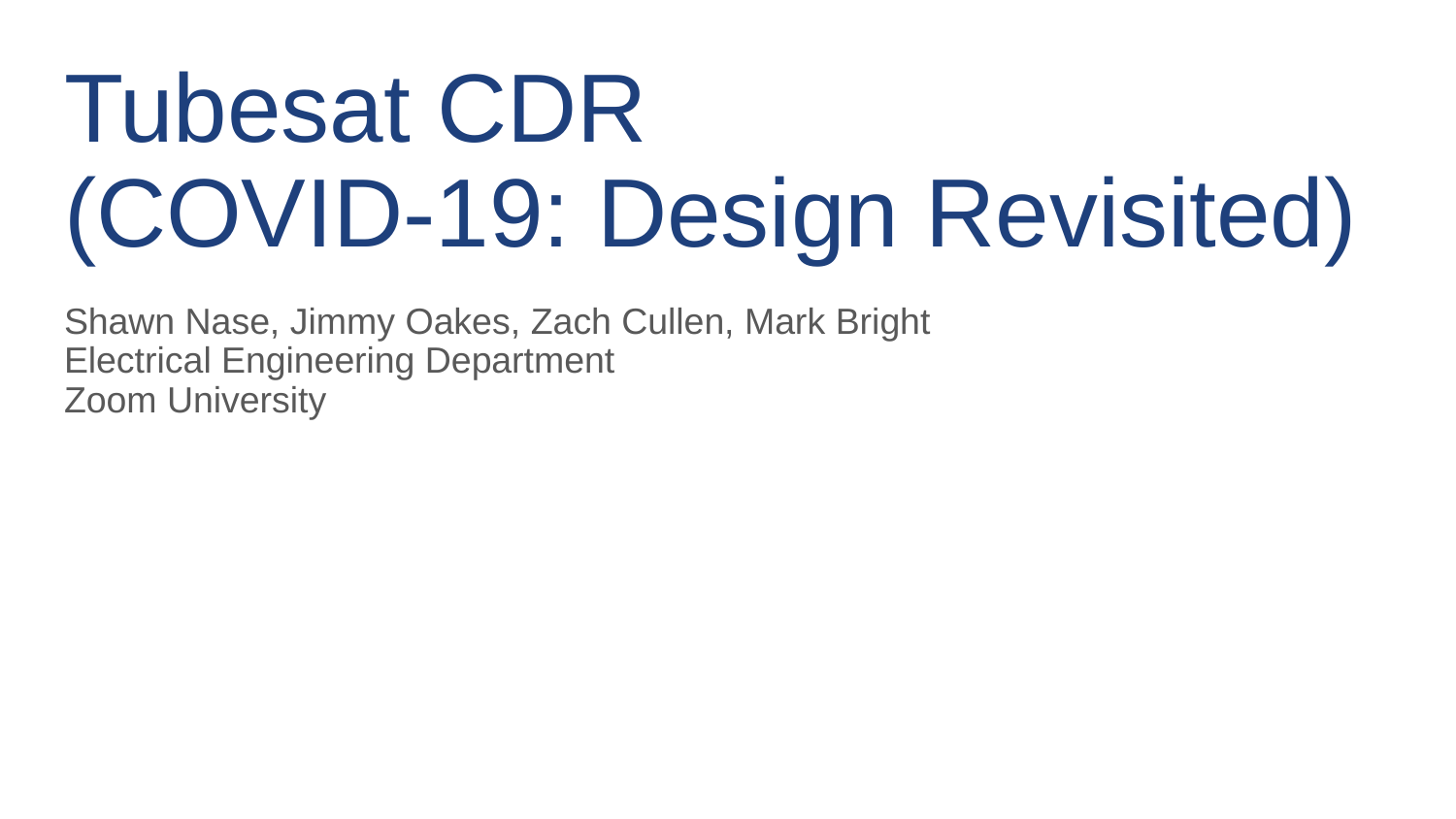

# Tubesat CDR
(COVID-19: Design Revisited)
Shawn Nase, Jimmy Oakes, Zach Cullen, Mark Bright
Electrical Engineering Department
Zoom University